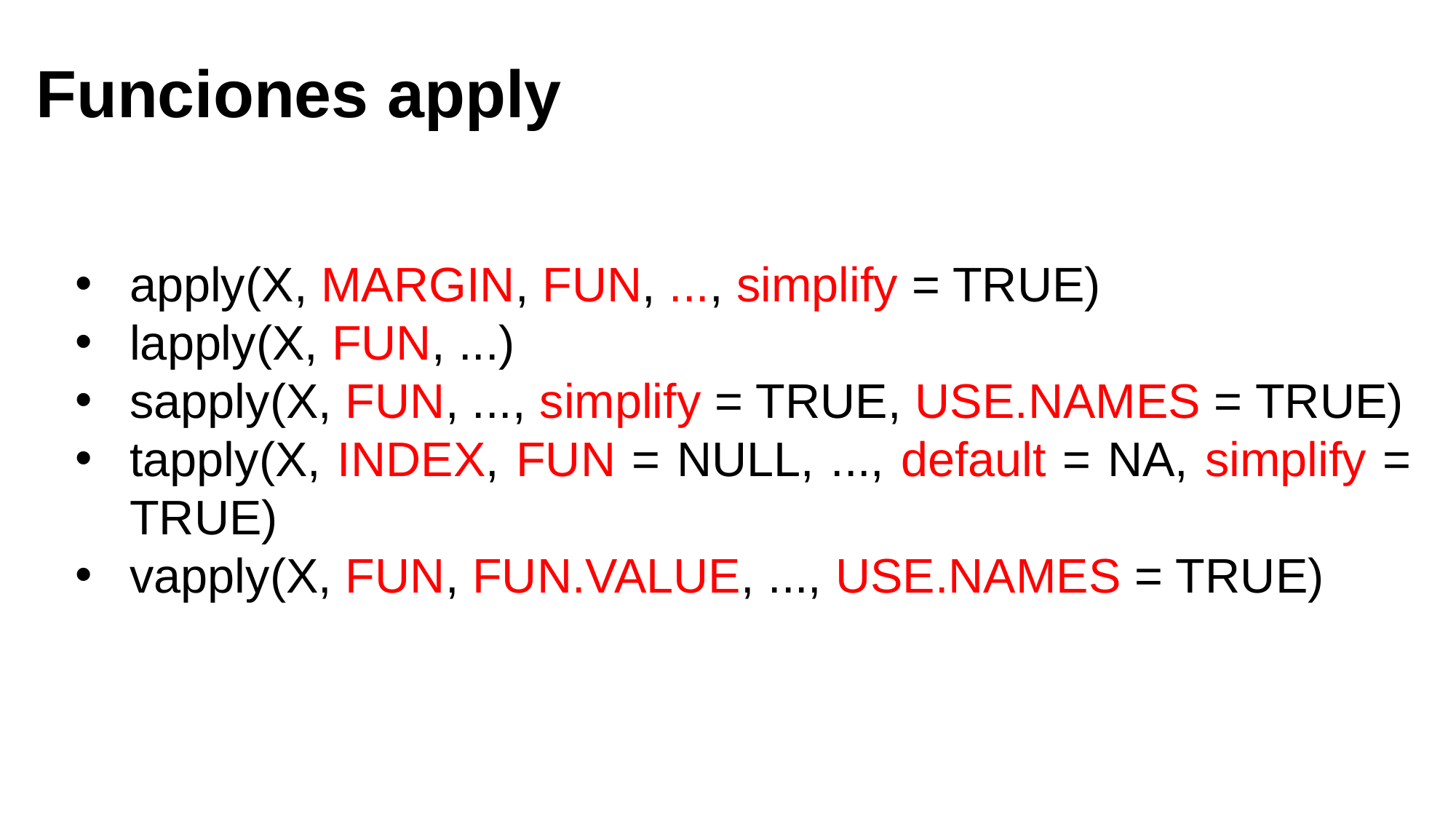

Funciones apply
apply(X, MARGIN, FUN, ..., simplify = TRUE)
lapply(X, FUN, ...)
sapply(X, FUN, ..., simplify = TRUE, USE.NAMES = TRUE)
tapply(X, INDEX, FUN = NULL, ..., default = NA, simplify = TRUE)
vapply(X, FUN, FUN.VALUE, ..., USE.NAMES = TRUE)